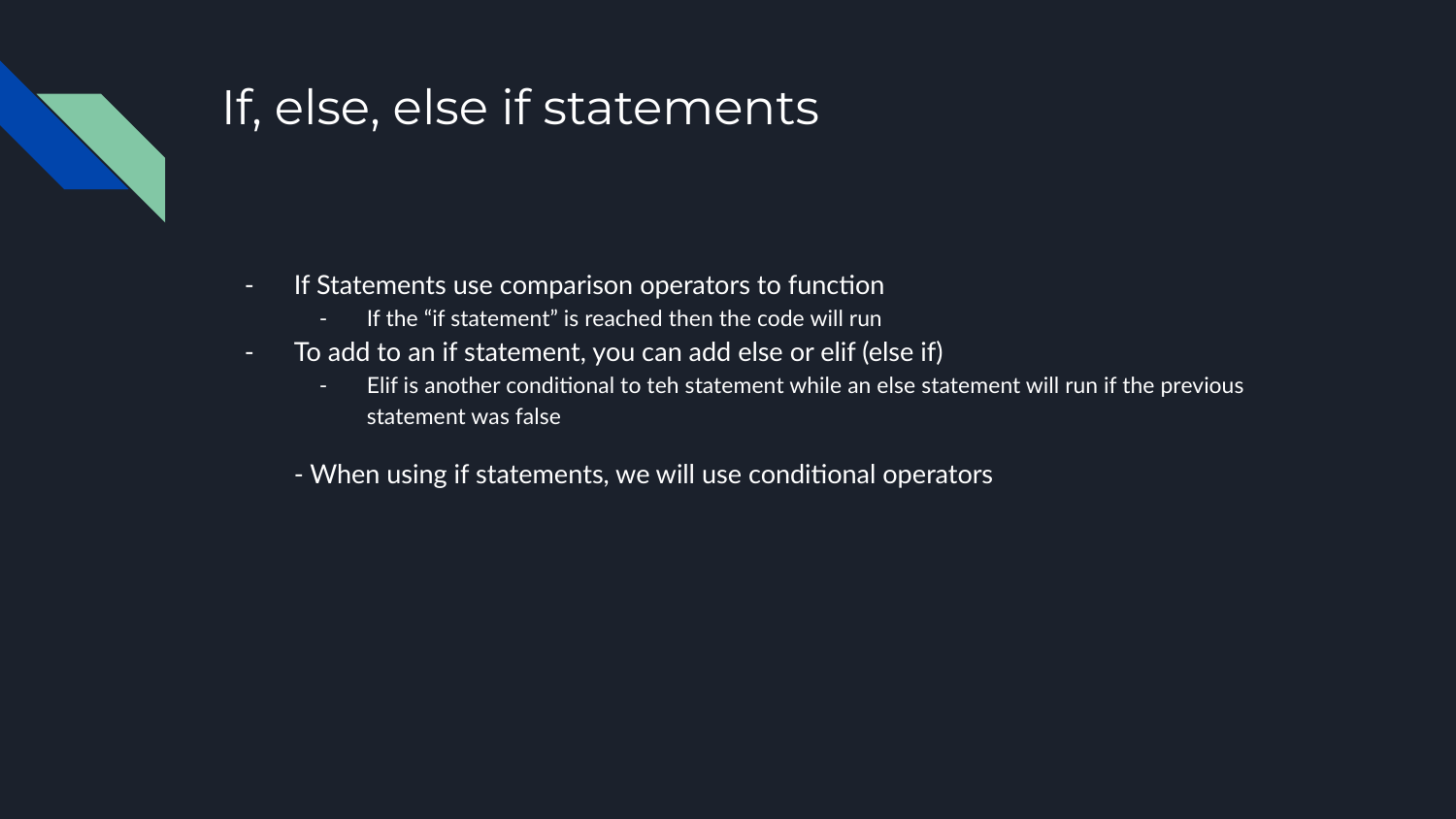

# If, else, else if statements
If Statements use comparison operators to function
If the “if statement” is reached then the code will run
To add to an if statement, you can add else or elif (else if)
Elif is another conditional to teh statement while an else statement will run if the previous statement was false
- When using if statements, we will use conditional operators